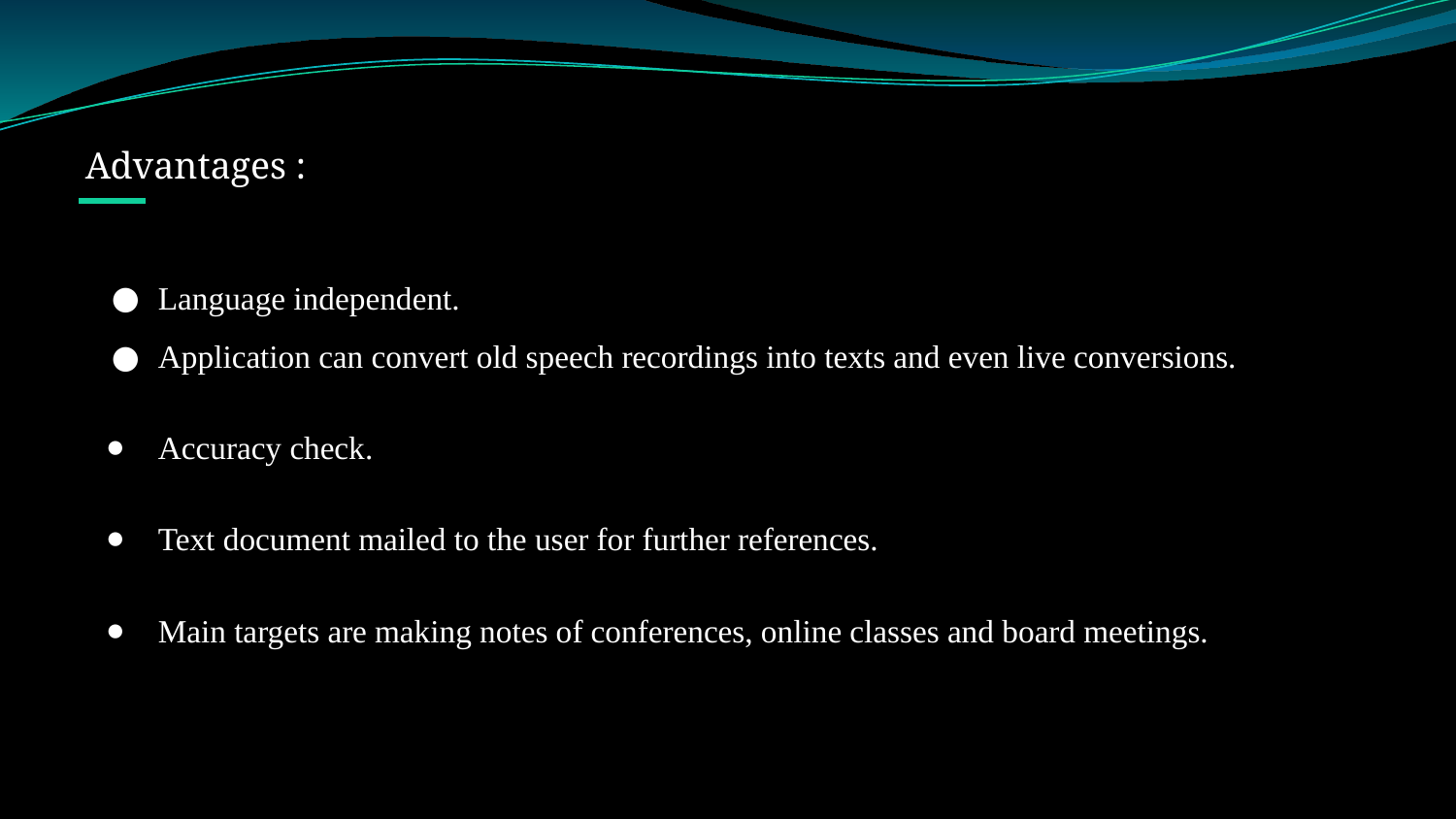

Advantages :
Language independent.
Application can convert old speech recordings into texts and even live conversions.

Accuracy check.

Text document mailed to the user for further references.

Main targets are making notes of conferences, online classes and board meetings.